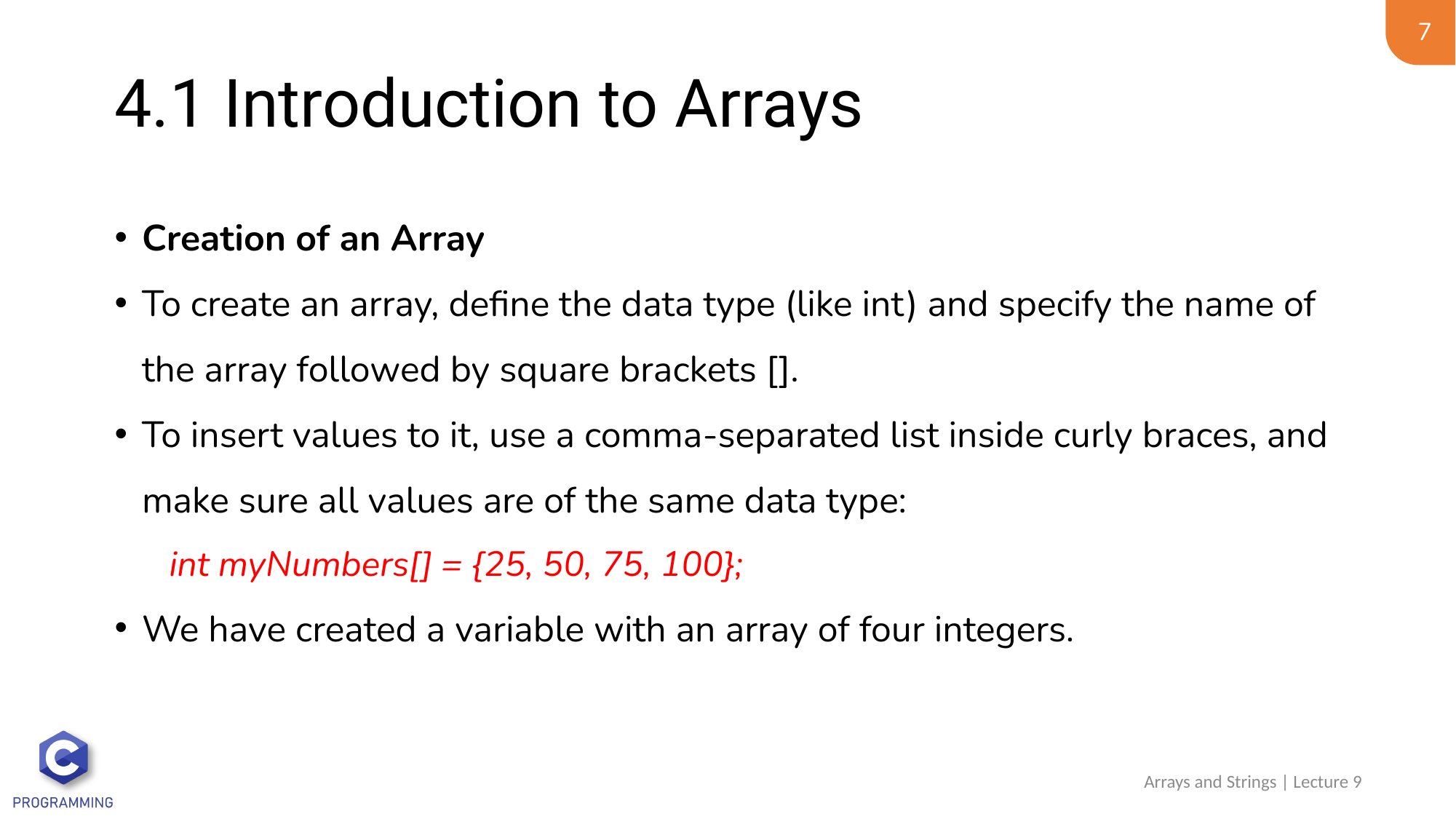

7
# 4.1 Introduction to Arrays
Creation of an Array
To create an array, define the data type (like int) and specify the name of the array followed by square brackets [].
To insert values to it, use a comma-separated list inside curly braces, and make sure all values are of the same data type:
int myNumbers[] = {25, 50, 75, 100};
We have created a variable with an array of four integers.
Arrays and Strings | Lecture 9